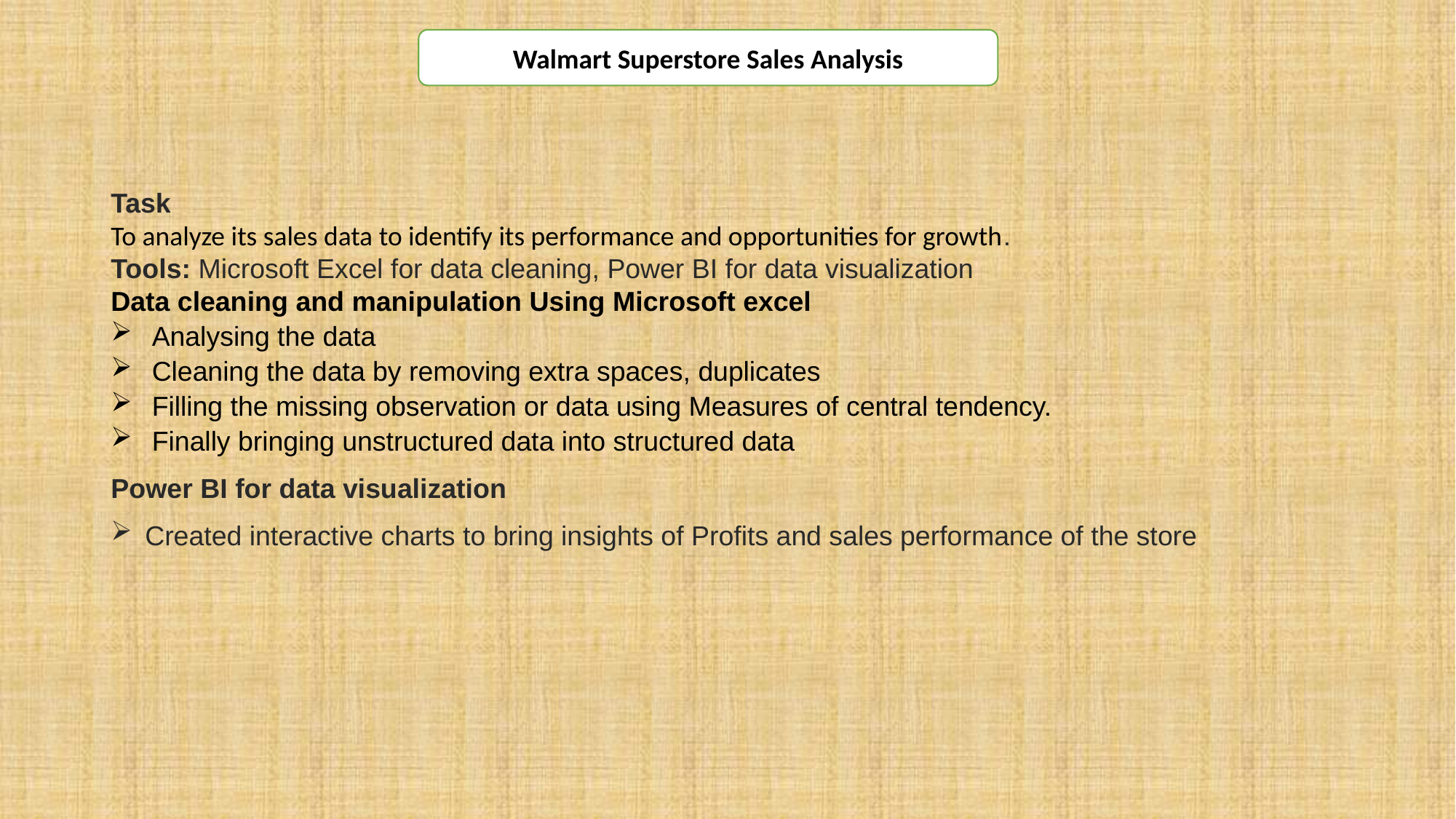

Walmart Superstore Sales Analysis
Task
To analyze its sales data to identify its performance and opportunities for growth.
Tools: Microsoft Excel for data cleaning, Power BI for data visualization
Data cleaning and manipulation Using Microsoft excel
Analysing the data
Cleaning the data by removing extra spaces, duplicates
Filling the missing observation or data using Measures of central tendency.
Finally bringing unstructured data into structured data
Power BI for data visualization
Created interactive charts to bring insights of Profits and sales performance of the store